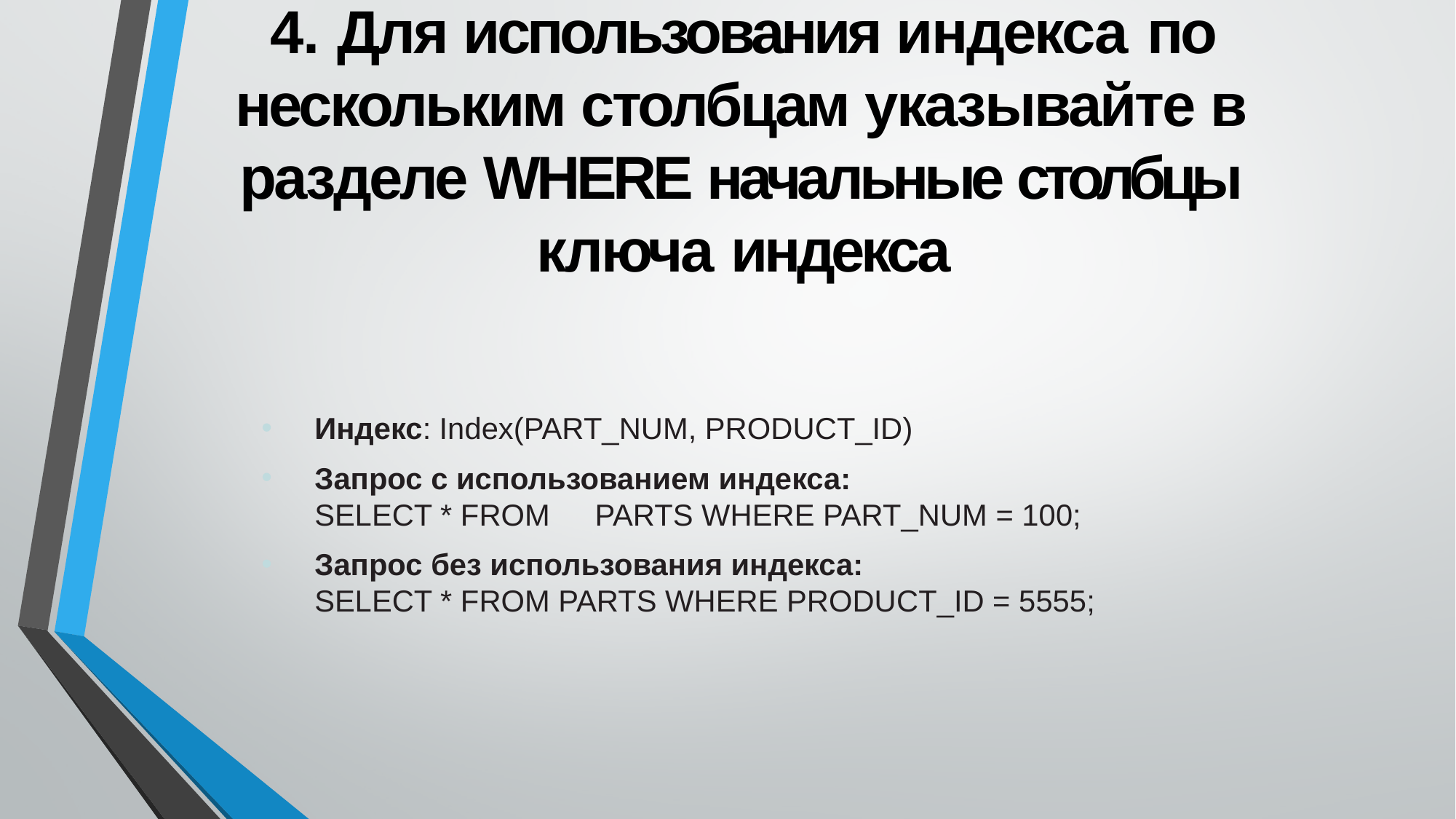

# 4. Для использования индекса по нескольким столбцам указывайте в  разделе WHERE начальные столбцы  ключа индекса
Индекс: Index(PART_NUM, PRODUCT_ID)
Запрос с использованием индекса:
SELECT * FROM	PARTS WHERE PART_NUM = 100;
Запрос без использования индекса:
SELECT * FROM PARTS WHERE PRODUCT_ID = 5555;